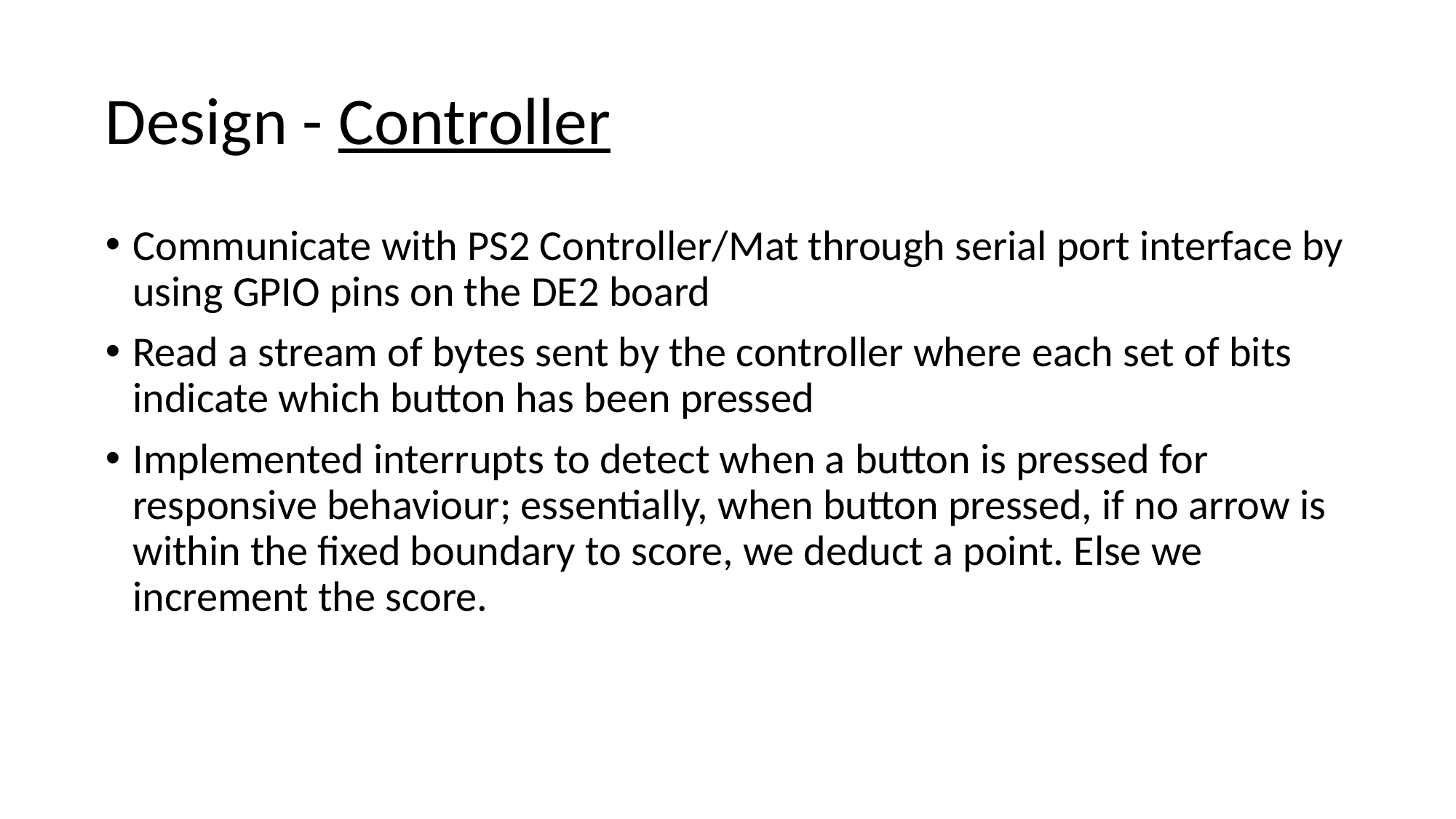

# Design - Controller
Communicate with PS2 Controller/Mat through serial port interface by using GPIO pins on the DE2 board
Read a stream of bytes sent by the controller where each set of bits indicate which button has been pressed
Implemented interrupts to detect when a button is pressed for responsive behaviour; essentially, when button pressed, if no arrow is within the fixed boundary to score, we deduct a point. Else we increment the score.